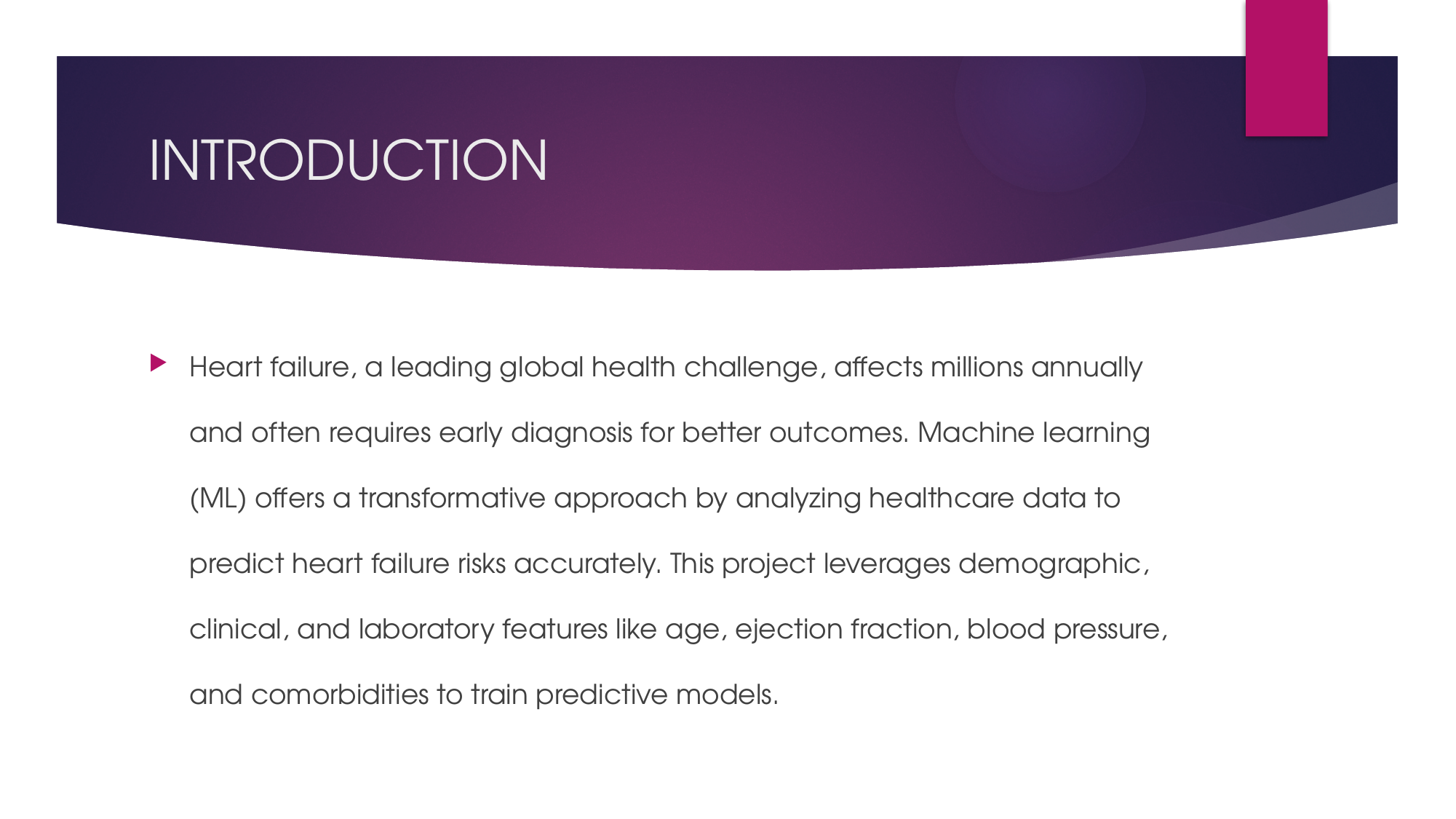

# INTRODUCTION
Heart failure, a leading global health challenge, affects millions annually and often requires early diagnosis for better outcomes. Machine learning (ML) offers a transformative approach by analyzing healthcare data to predict heart failure risks accurately. This project leverages demographic, clinical, and laboratory features like age, ejection fraction, blood pressure, and comorbidities to train predictive models.